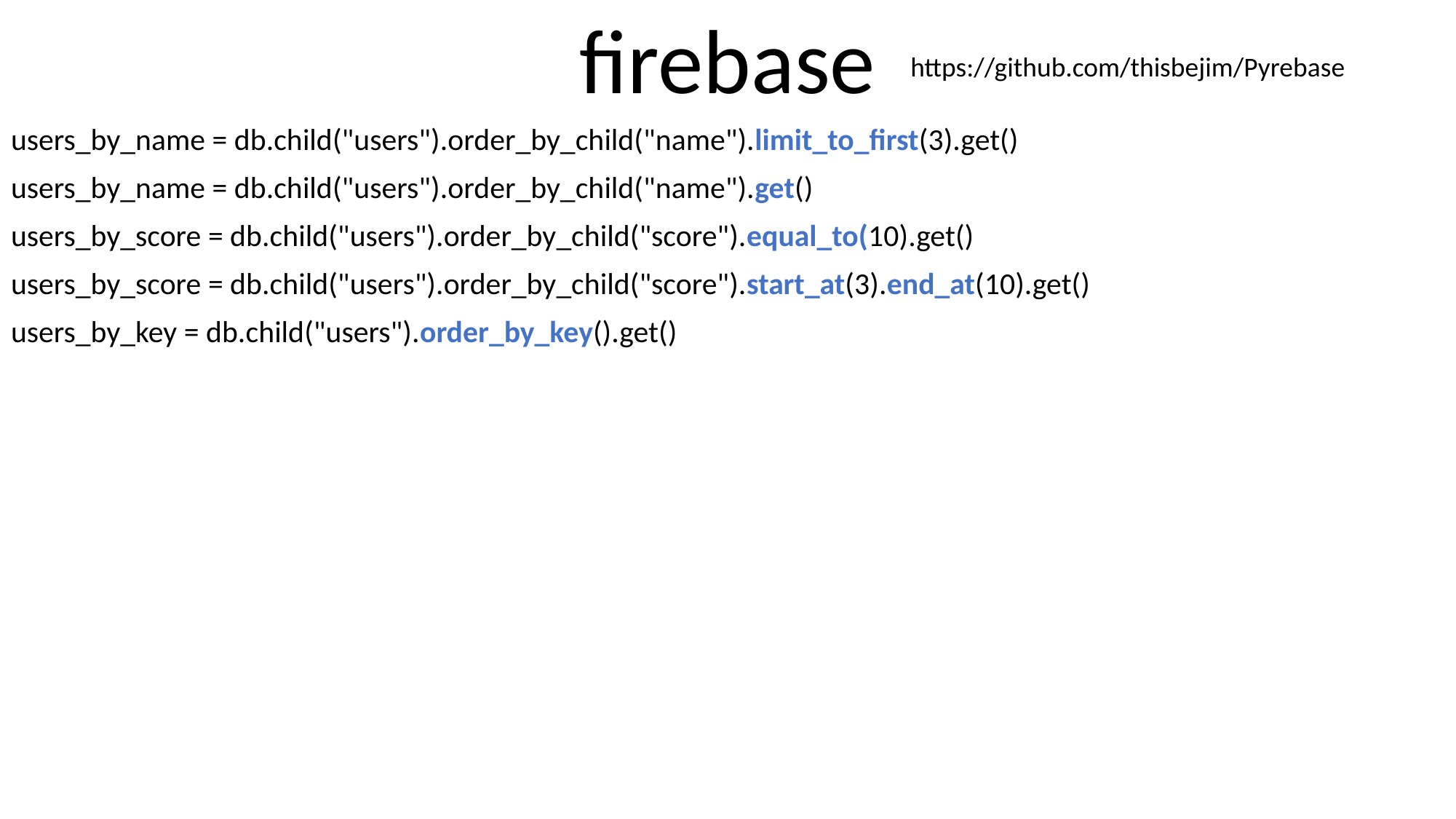

# firebase
https://github.com/thisbejim/Pyrebase
users_by_name = db.child("users").order_by_child("name").limit_to_first(3).get()
users_by_name = db.child("users").order_by_child("name").get()
users_by_score = db.child("users").order_by_child("score").equal_to(10).get()
users_by_score = db.child("users").order_by_child("score").start_at(3).end_at(10).get()
users_by_key = db.child("users").order_by_key().get()